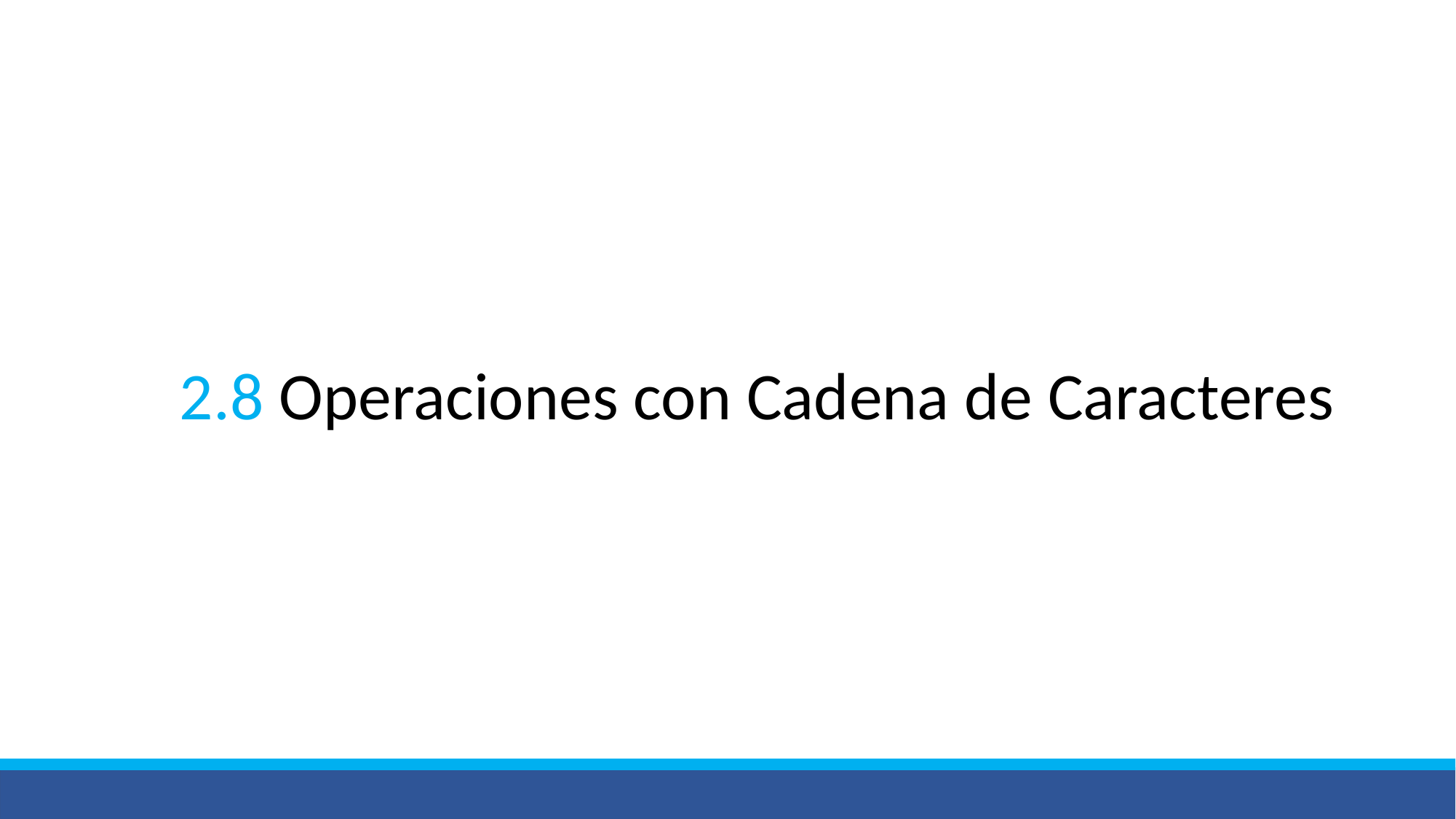

# 2.8 Operaciones con Cadena de Caracteres